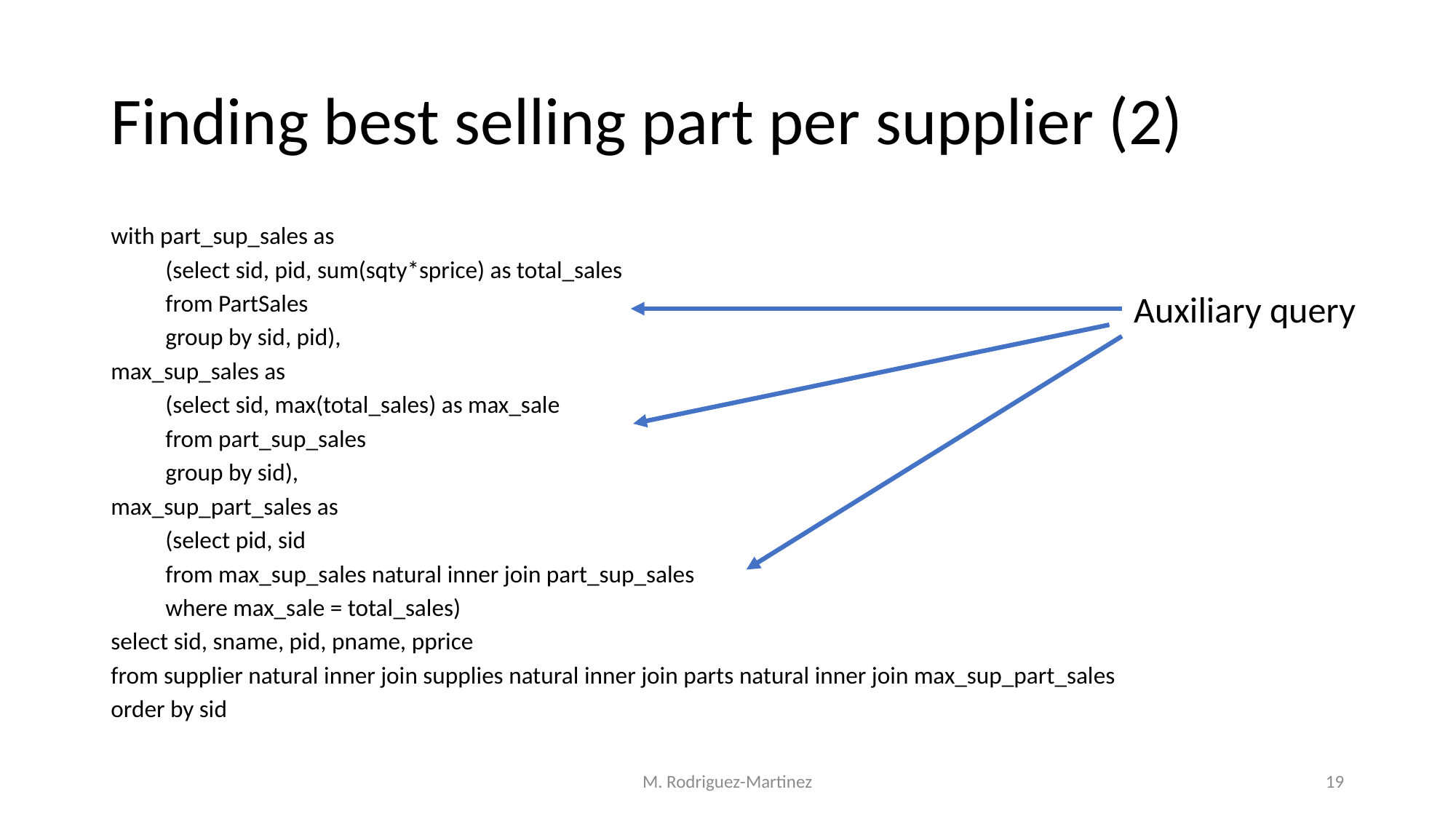

# Finding best selling part per supplier (2)
with part_sup_sales as
	(select sid, pid, sum(sqty*sprice) as total_sales
	from PartSales
	group by sid, pid),
max_sup_sales as
	(select sid, max(total_sales) as max_sale
	from part_sup_sales
	group by sid),
max_sup_part_sales as
	(select pid, sid
	from max_sup_sales natural inner join part_sup_sales
	where max_sale = total_sales)
select sid, sname, pid, pname, pprice
from supplier natural inner join supplies natural inner join parts natural inner join max_sup_part_sales
order by sid
Auxiliary query
M. Rodriguez-Martinez
19